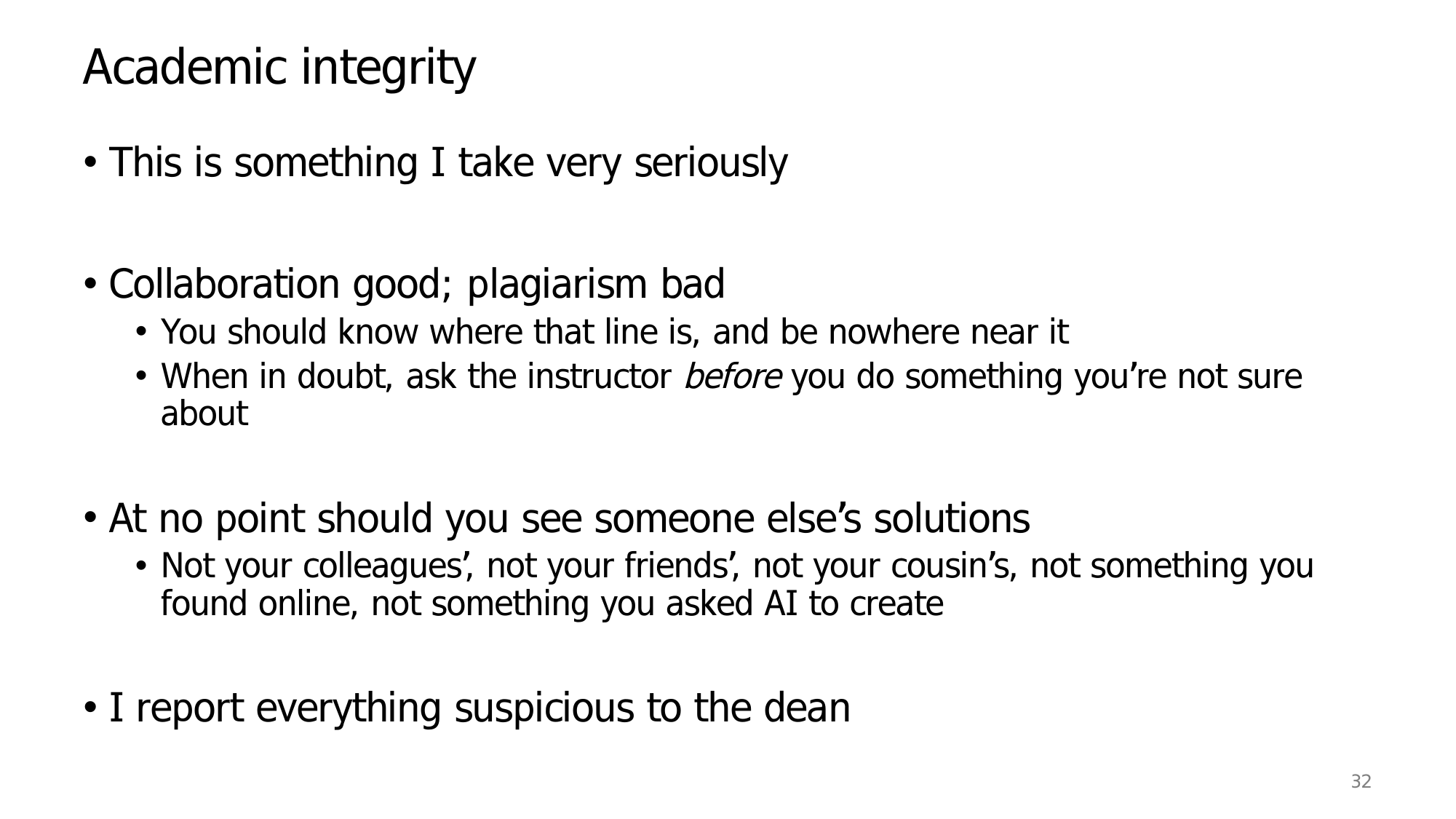

# Academic integrity
This is something I take very seriously

Collaboration good; plagiarism bad
You should know where that line is, and be nowhere near it
When in doubt, ask the instructor before you do something you’re not sure about

At no point should you see someone else’s solutions
Not your colleagues’, not your friends’, not your cousin’s, not something you found online, not something you asked AI to create

I report everything suspicious to the dean
32